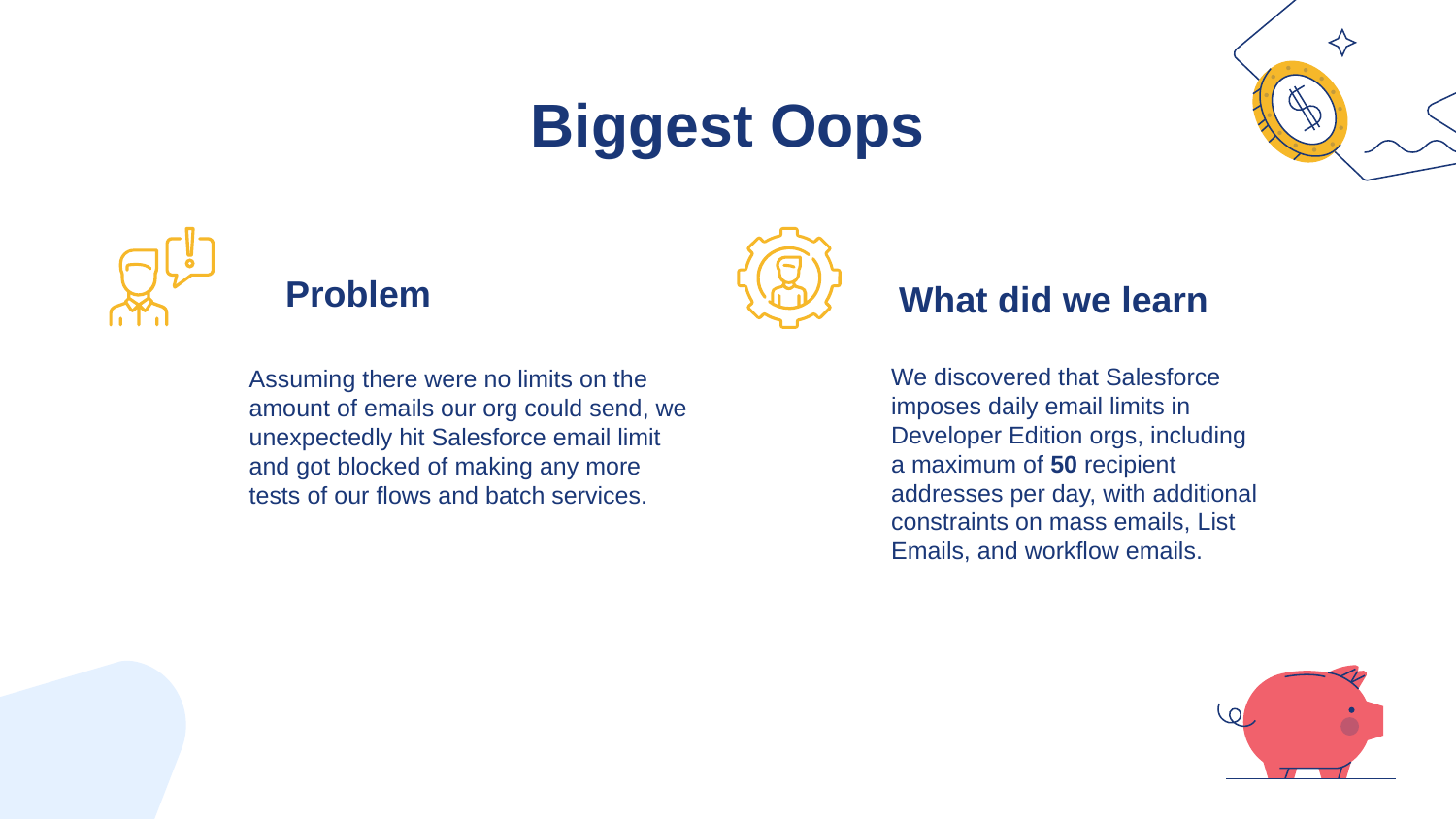

# Biggest Oops

Problem
What did we learn
We discovered that Salesforce imposes daily email limits in Developer Edition orgs, including a maximum of 50 recipient addresses per day, with additional constraints on mass emails, List Emails, and workflow emails.
Assuming there were no limits on the amount of emails our org could send, we unexpectedly hit Salesforce email limit and got blocked of making any more tests of our flows and batch services.